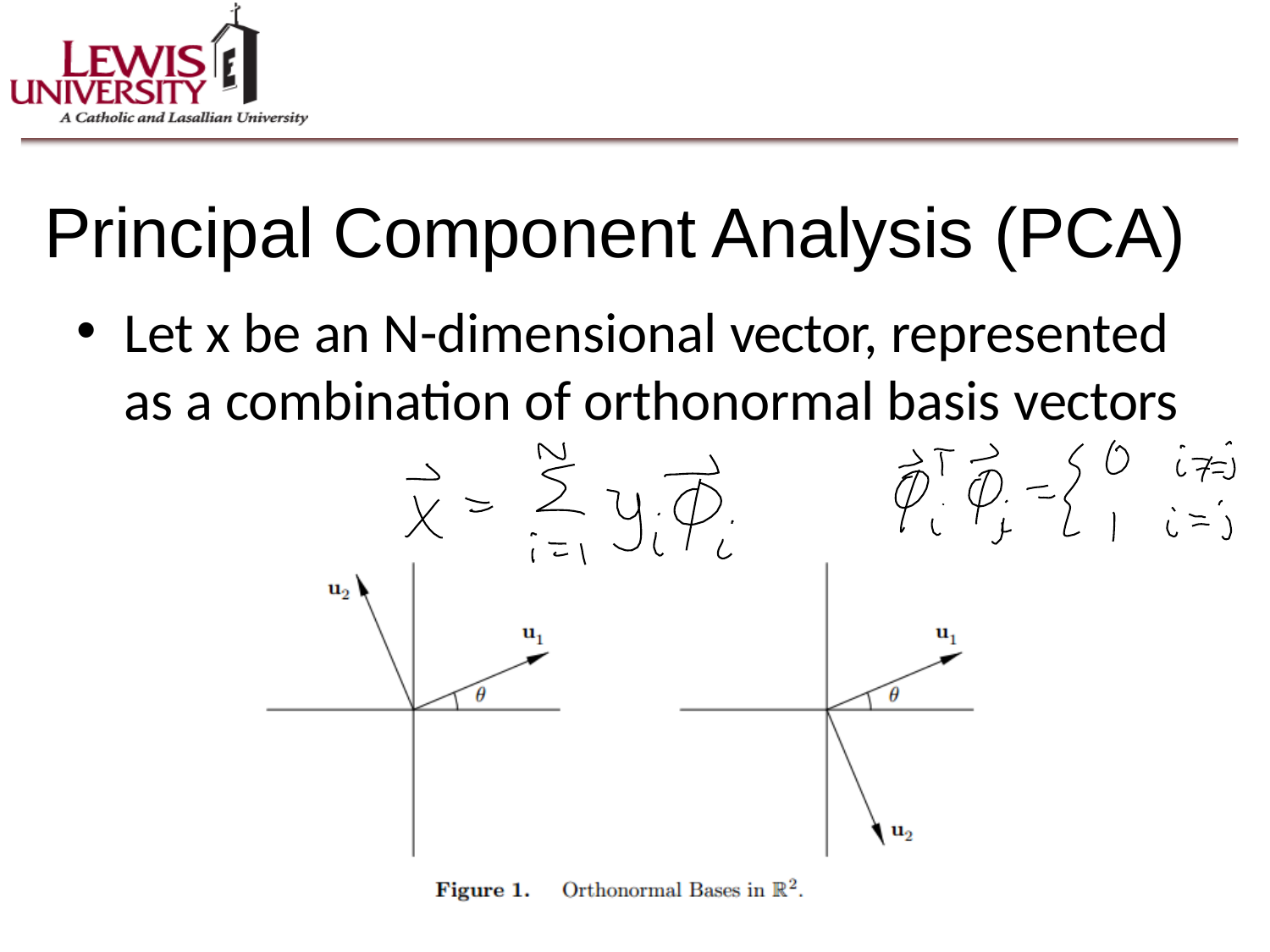

Principal Component Analysis (PCA)
Let x be an N-dimensional vector, represented
as a combination of orthonormal basis vectors